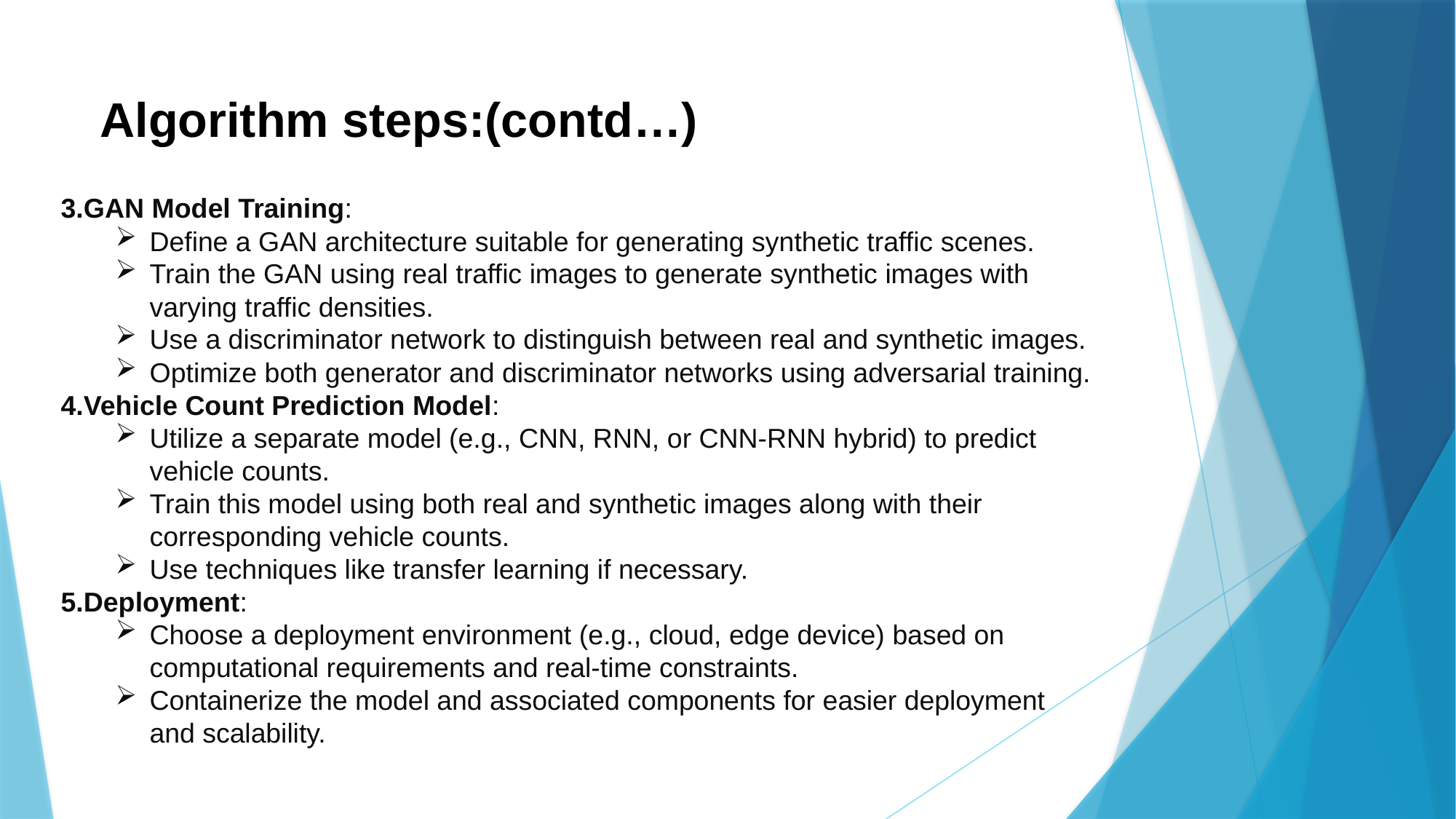

Algorithm steps:(contd…)
3.GAN Model Training:
Define a GAN architecture suitable for generating synthetic traffic scenes.
Train the GAN using real traffic images to generate synthetic images with varying traffic densities.
Use a discriminator network to distinguish between real and synthetic images.
Optimize both generator and discriminator networks using adversarial training.
4.Vehicle Count Prediction Model:
Utilize a separate model (e.g., CNN, RNN, or CNN-RNN hybrid) to predict vehicle counts.
Train this model using both real and synthetic images along with their corresponding vehicle counts.
Use techniques like transfer learning if necessary.
5.Deployment:
Choose a deployment environment (e.g., cloud, edge device) based on computational requirements and real-time constraints.
Containerize the model and associated components for easier deployment and scalability.